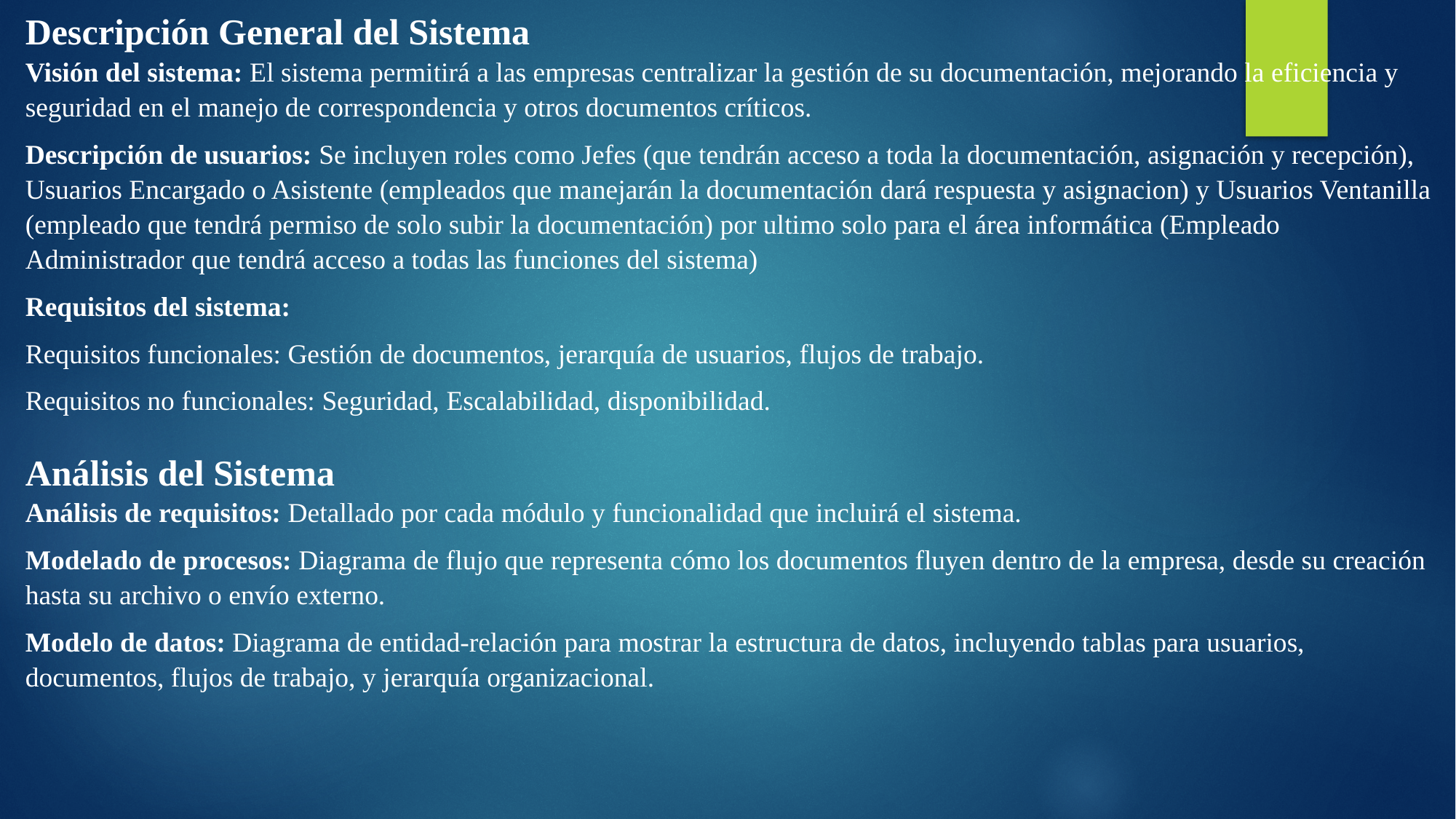

Descripción General del Sistema
Visión del sistema: El sistema permitirá a las empresas centralizar la gestión de su documentación, mejorando la eficiencia y seguridad en el manejo de correspondencia y otros documentos críticos.
Descripción de usuarios: Se incluyen roles como Jefes (que tendrán acceso a toda la documentación, asignación y recepción), Usuarios Encargado o Asistente (empleados que manejarán la documentación dará respuesta y asignacion) y Usuarios Ventanilla (empleado que tendrá permiso de solo subir la documentación) por ultimo solo para el área informática (Empleado Administrador que tendrá acceso a todas las funciones del sistema)
Requisitos del sistema:
Requisitos funcionales: Gestión de documentos, jerarquía de usuarios, flujos de trabajo.
Requisitos no funcionales: Seguridad, Escalabilidad, disponibilidad.
Análisis del Sistema
Análisis de requisitos: Detallado por cada módulo y funcionalidad que incluirá el sistema.
Modelado de procesos: Diagrama de flujo que representa cómo los documentos fluyen dentro de la empresa, desde su creación hasta su archivo o envío externo.
Modelo de datos: Diagrama de entidad-relación para mostrar la estructura de datos, incluyendo tablas para usuarios, documentos, flujos de trabajo, y jerarquía organizacional.